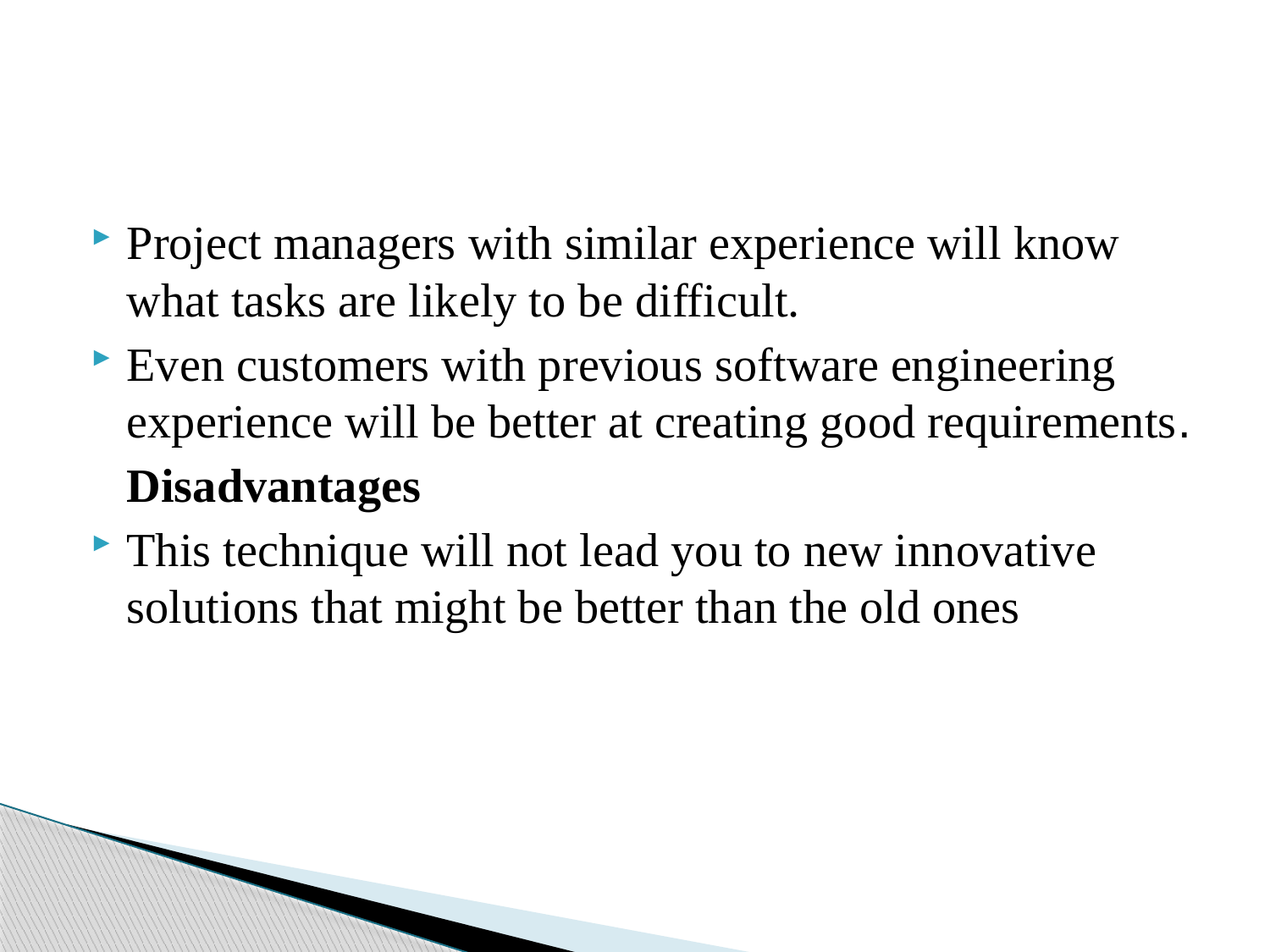

#
Project managers with similar experience will know what tasks are likely to be difficult.
Even customers with previous software engineering experience will be better at creating good requirements.
   Disadvantages
This technique will not lead you to new innovative solutions that might be better than the old ones